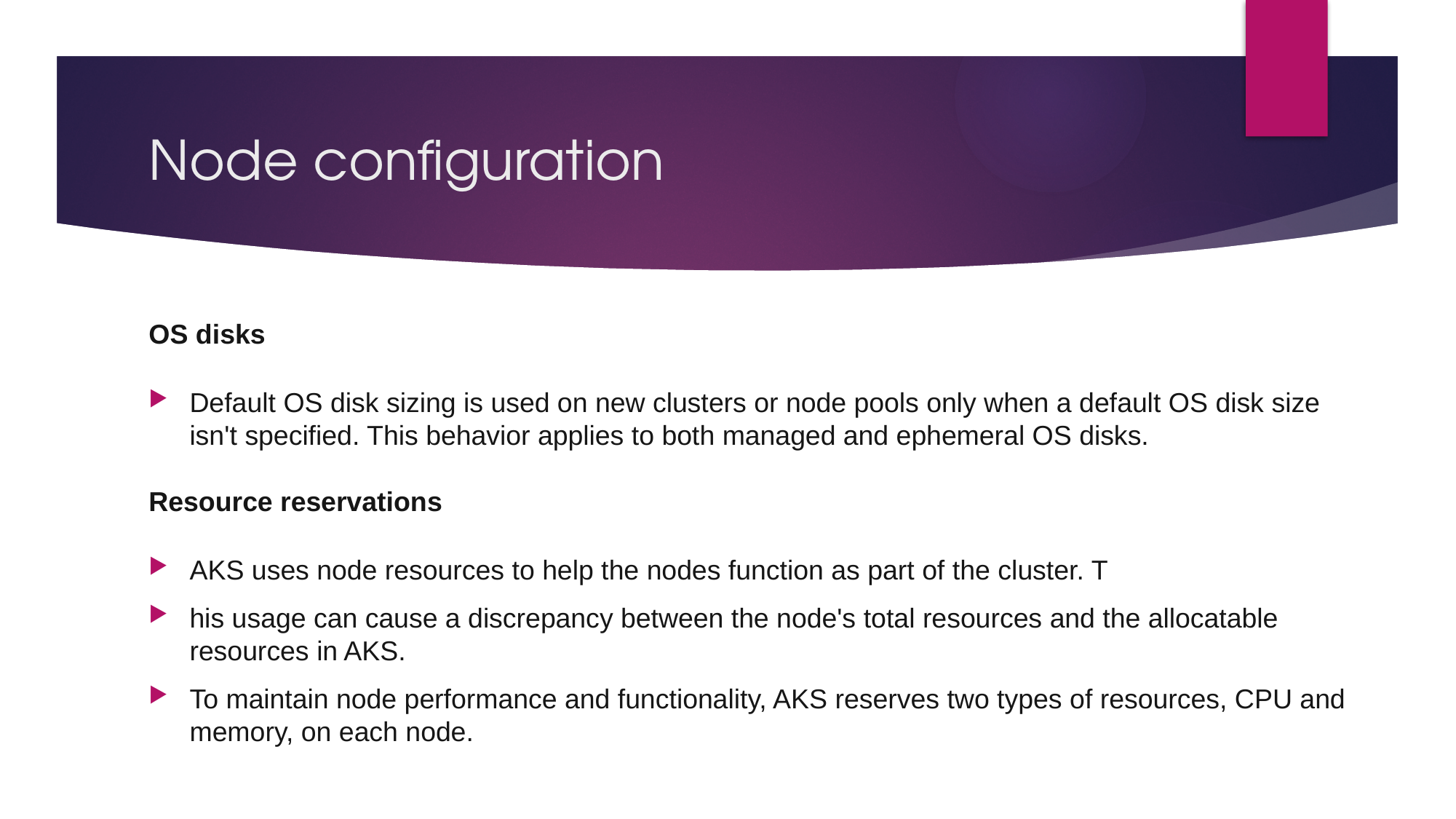

# Node configuration
OS disks
Default OS disk sizing is used on new clusters or node pools only when a default OS disk size isn't specified. This behavior applies to both managed and ephemeral OS disks.
Resource reservations
AKS uses node resources to help the nodes function as part of the cluster. T
his usage can cause a discrepancy between the node's total resources and the allocatable resources in AKS.
To maintain node performance and functionality, AKS reserves two types of resources, CPU and memory, on each node.